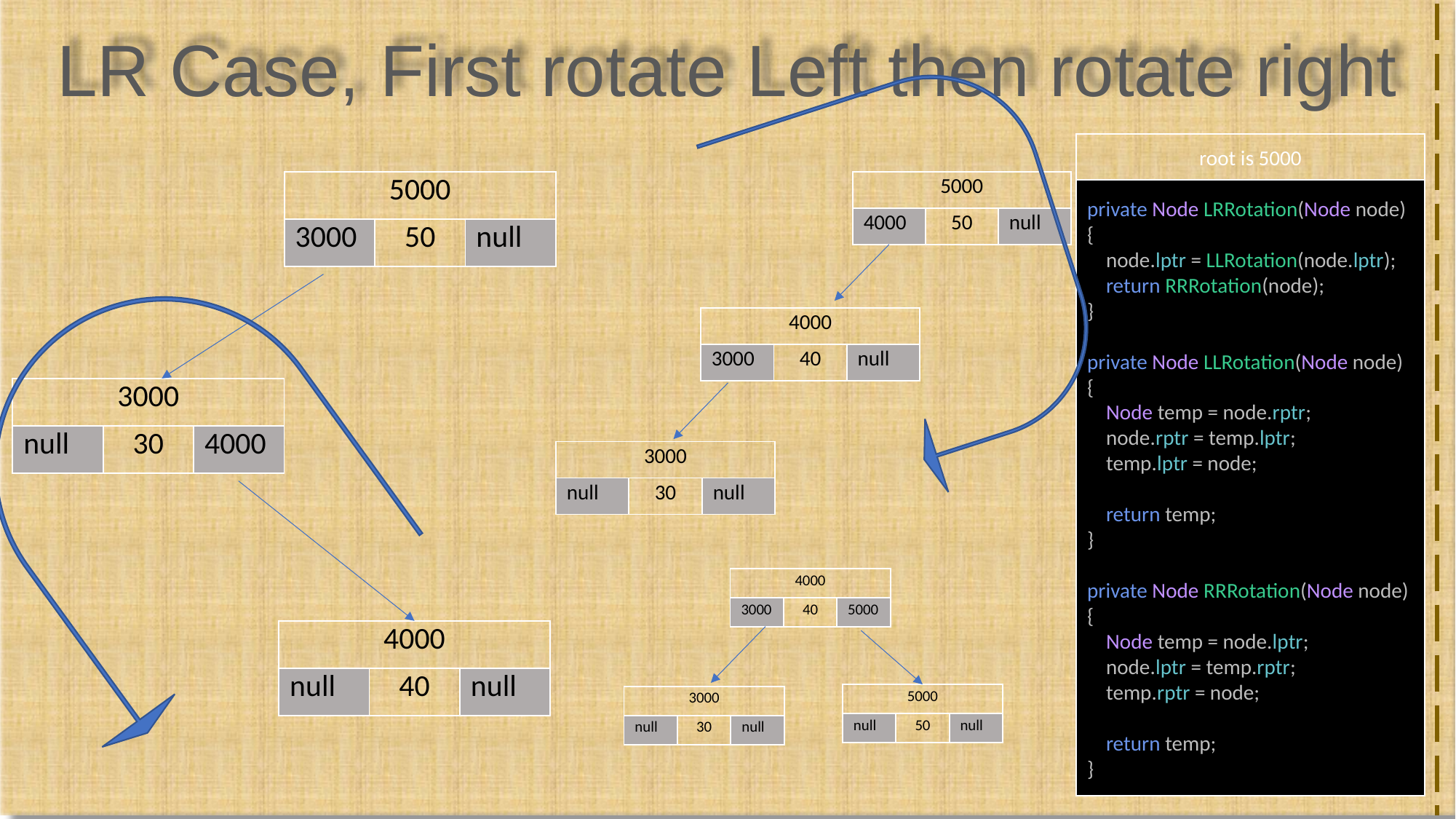

LR Case, First rotate Left then rotate right

root is 5000
private Node LRRotation(Node node)
{
    node.lptr = LLRotation(node.lptr);
    return RRRotation(node);
}

private Node LLRotation(Node node)
{
    Node temp = node.rptr;
    node.rptr = temp.lptr;
    temp.lptr = node;
    return temp;
}

private Node RRRotation(Node node)
{
    Node temp = node.lptr;
    node.lptr = temp.rptr;
    temp.rptr = node;
    return temp;
}
| 5000 |  |  |
| --- | --- | --- |
| 4000 | 50 | null |
| 5000 |  |  |
| --- | --- | --- |
| 3000 | 50 | null |

| 4000 |  |  |
| --- | --- | --- |
| 3000 | 40 | null |
| 3000 |  |  |
| --- | --- | --- |
| null | 30 | 4000 |
| 3000 |  |  |
| --- | --- | --- |
| null | 30 | null |
| 4000 |  |  |
| --- | --- | --- |
| 3000 | 40 | 5000 |
| 4000 |  |  |
| --- | --- | --- |
| null | 40 | null |
| 5000 |  |  |
| --- | --- | --- |
| null | 50 | null |
| 3000 |  |  |
| --- | --- | --- |
| null | 30 | null |